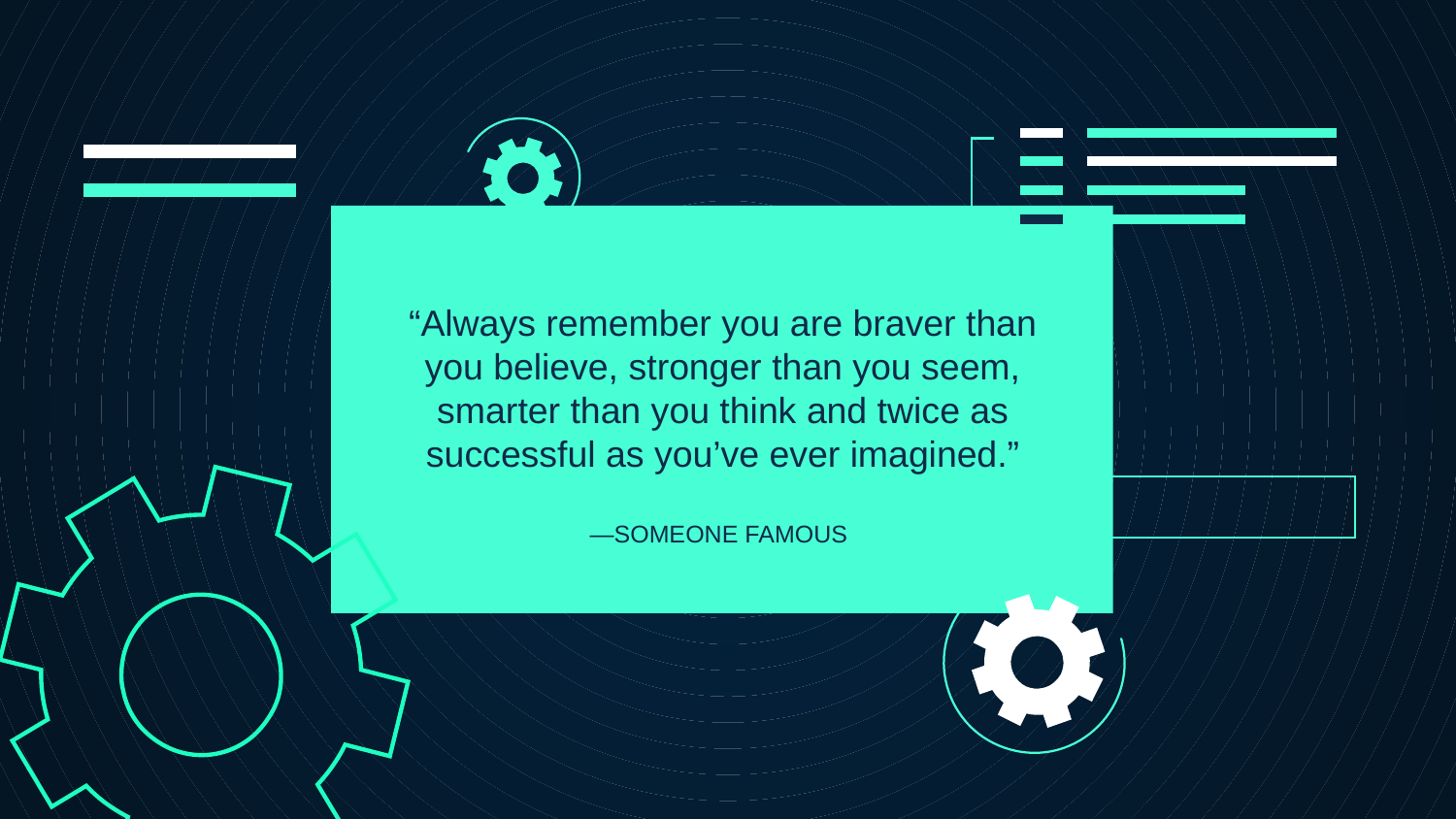

# —SOMEONE FAMOUS
“Always remember you are braver than you believe, stronger than you seem, smarter than you think and twice as successful as you’ve ever imagined.”